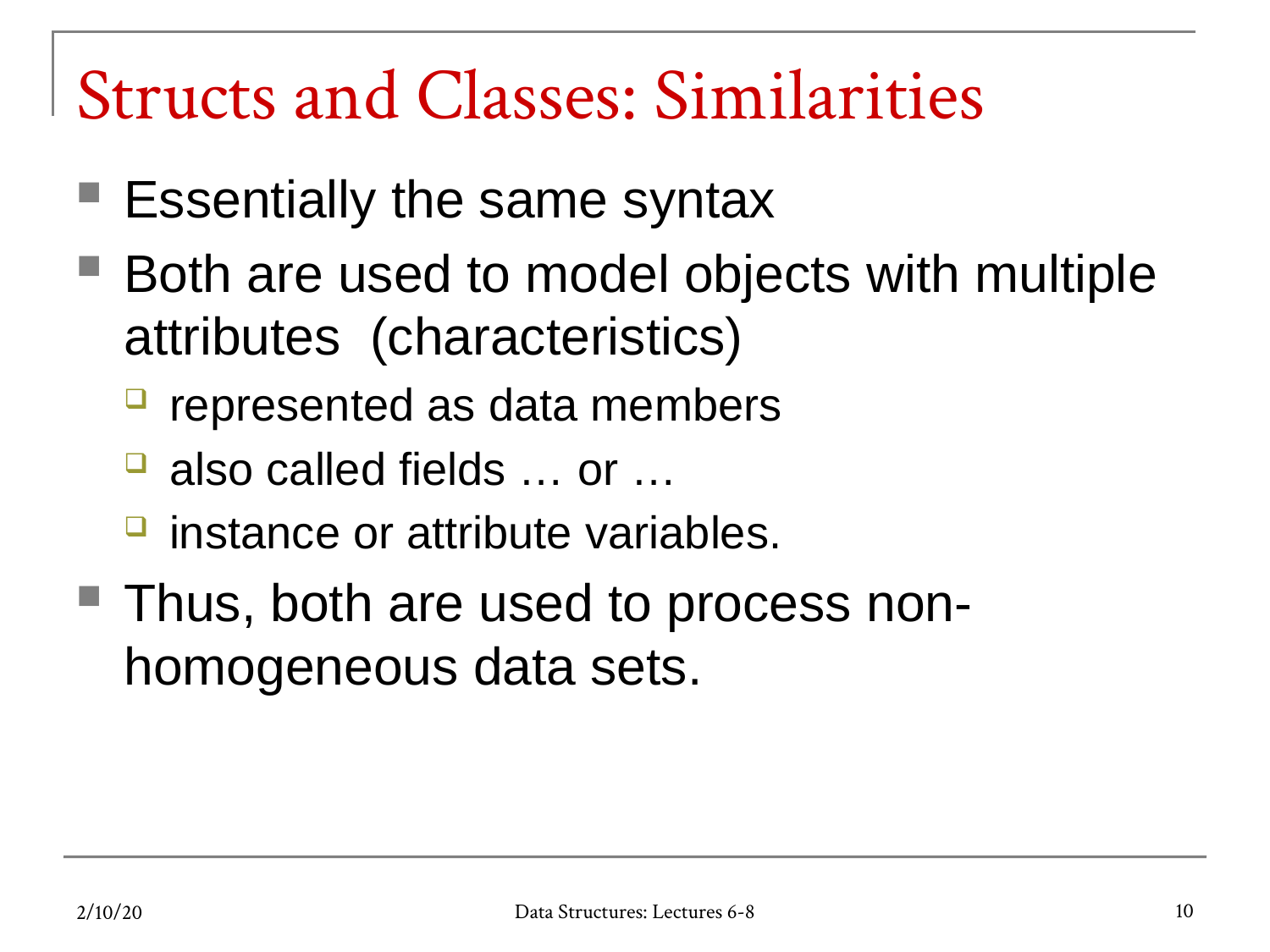

# Structs and Classes: Similarities
Essentially the same syntax
Both are used to model objects with multiple attributes  (characteristics)
represented as data members
also called fields … or …
instance or attribute variables.
Thus, both are used to process non-homogeneous data sets.

2/10/20
10
Data Structures: Lectures 6-8